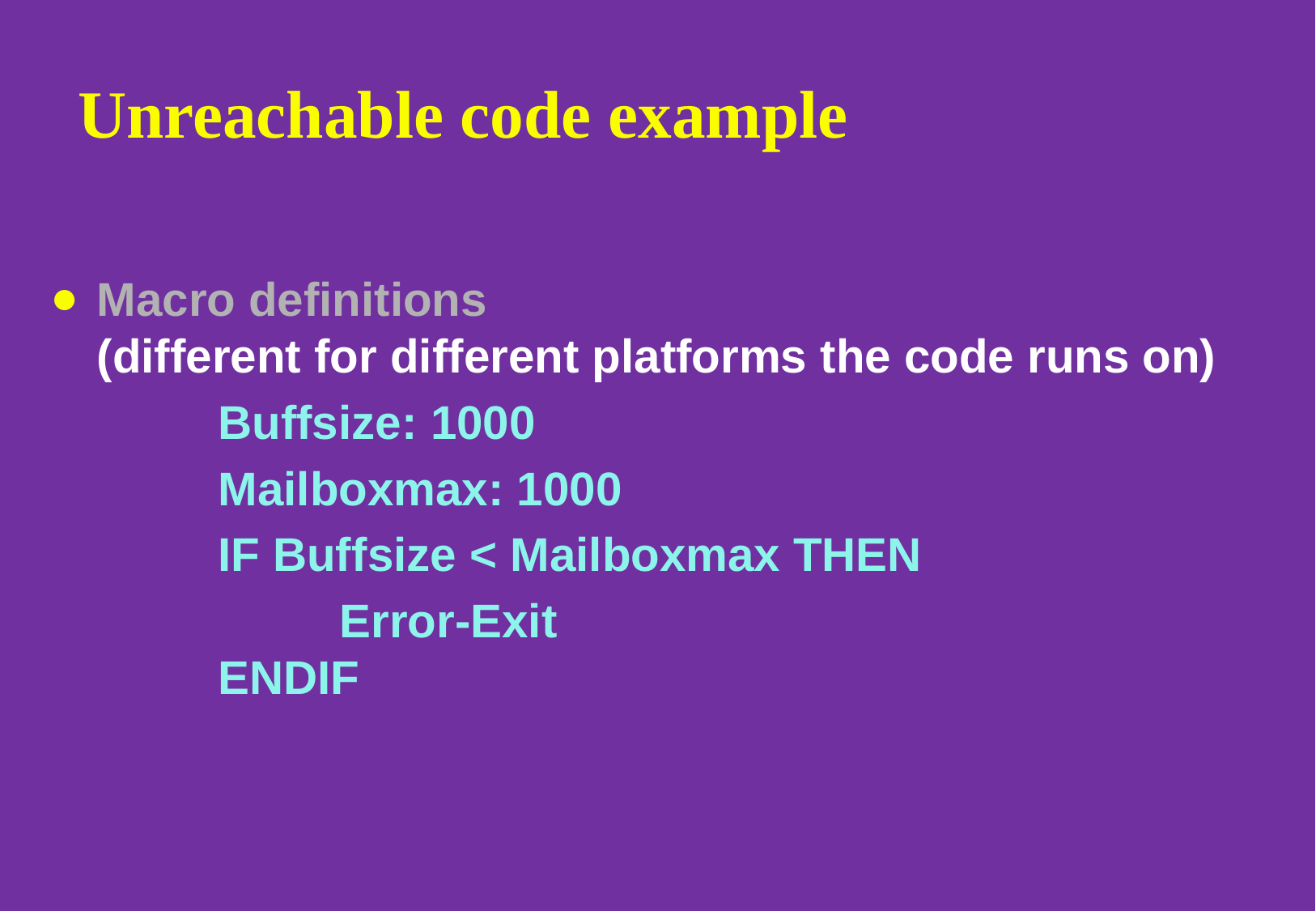

# Unreachable code example
Macro definitions
(different for different platforms the code runs on)
 		Buffsize: 1000
		Mailboxmax: 1000
		IF Buffsize < Mailboxmax THEN
			Error-Exit
	ENDIF